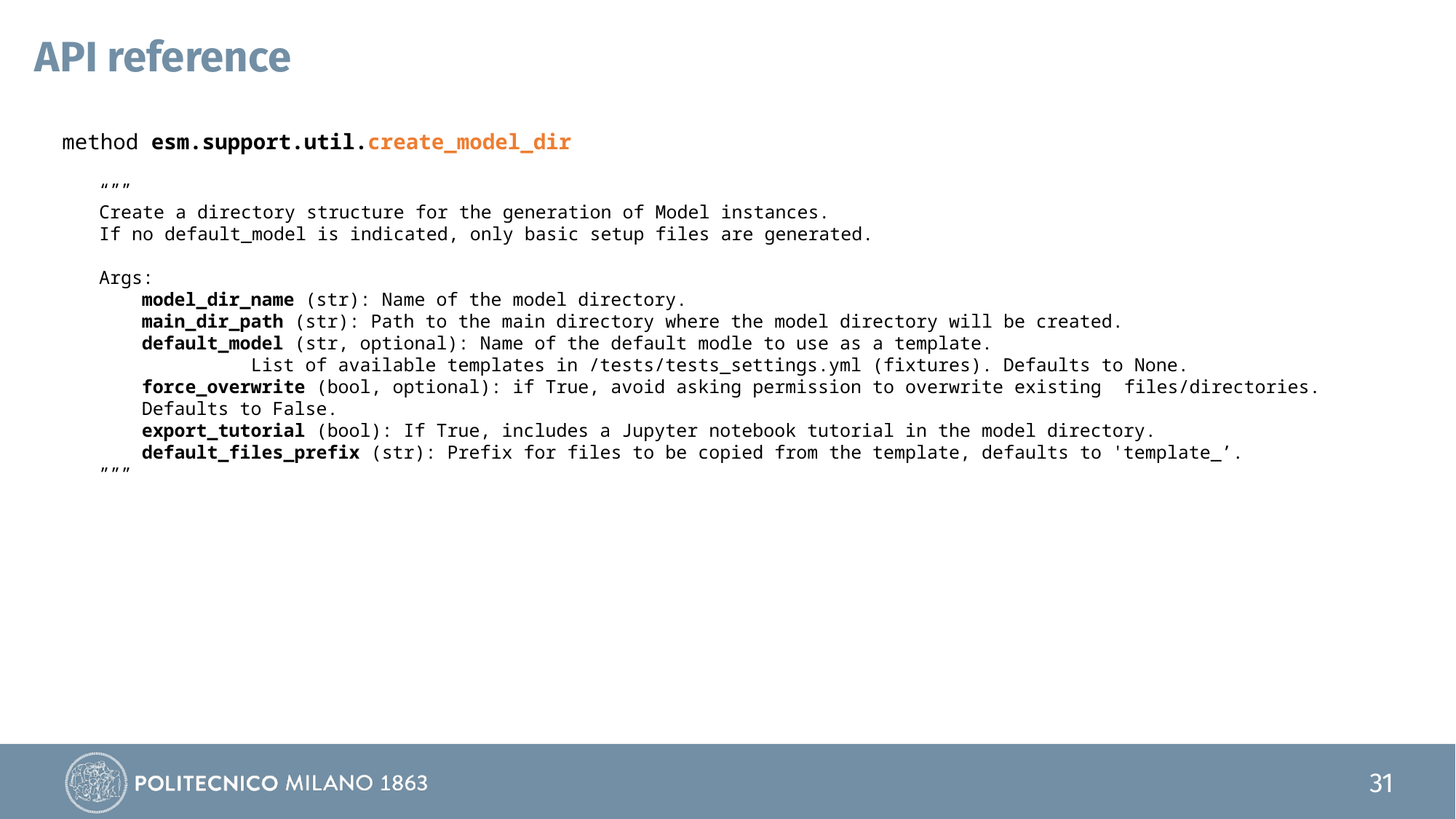

API reference
method esm.support.util.create_model_dir
“””
Create a directory structure for the generation of Model instances.
If no default_model is indicated, only basic setup files are generated.
Args:
model_dir_name (str): Name of the model directory.
main_dir_path (str): Path to the main directory where the model directory will be created.
default_model (str, optional): Name of the default modle to use as a template.
	List of available templates in /tests/tests_settings.yml (fixtures). Defaults to None.
force_overwrite (bool, optional): if True, avoid asking permission to overwrite existing 	files/directories. Defaults to False.
export_tutorial (bool): If True, includes a Jupyter notebook tutorial in the model directory.
default_files_prefix (str): Prefix for files to be copied from the template, defaults to 'template_’.
”””